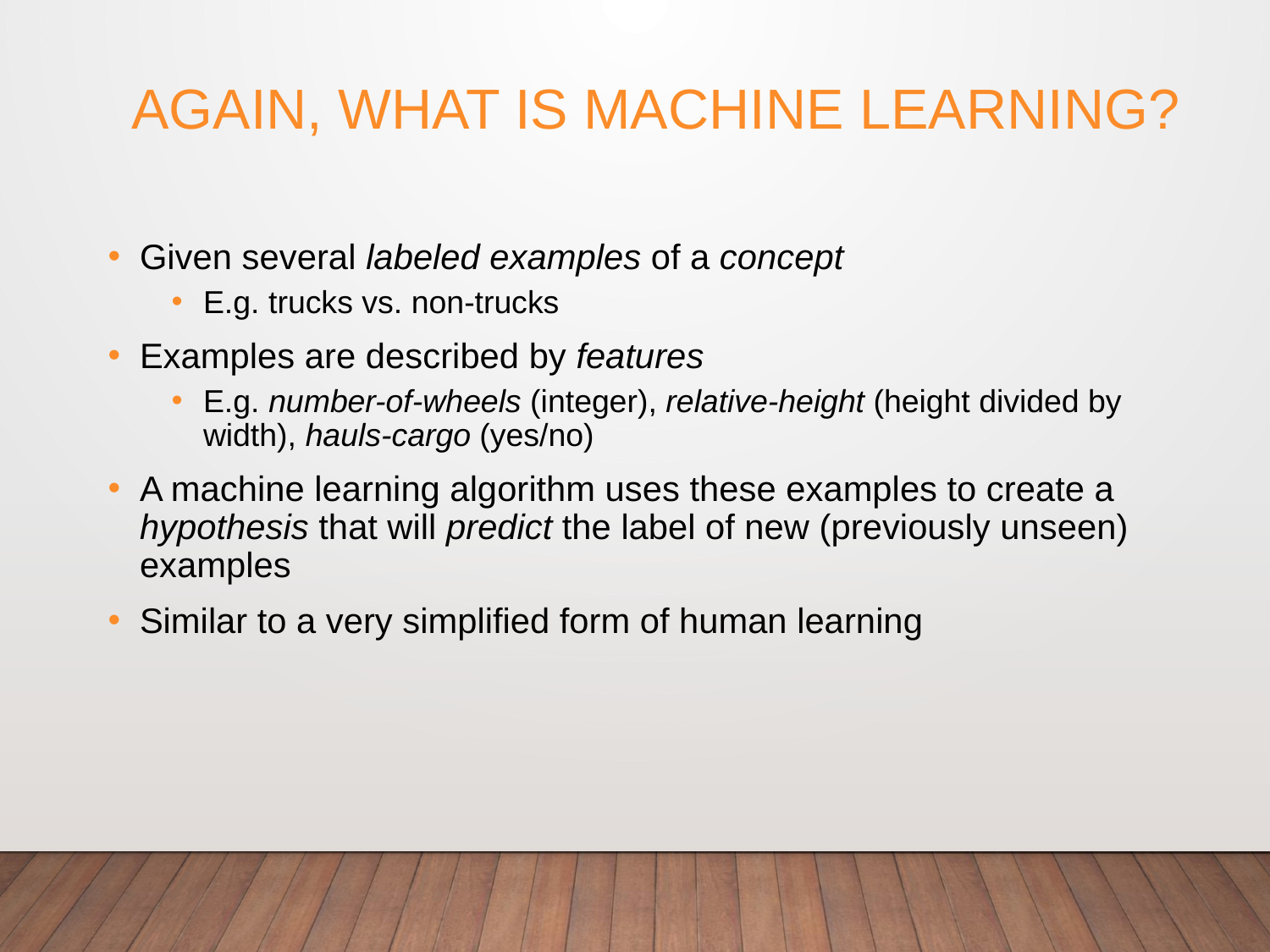

# Again, what is Machine Learning?
Given several labeled examples of a concept
E.g. trucks vs. non-trucks
Examples are described by features
E.g. number-of-wheels (integer), relative-height (height divided by width), hauls-cargo (yes/no)
A machine learning algorithm uses these examples to create a hypothesis that will predict the label of new (previously unseen) examples
Similar to a very simplified form of human learning